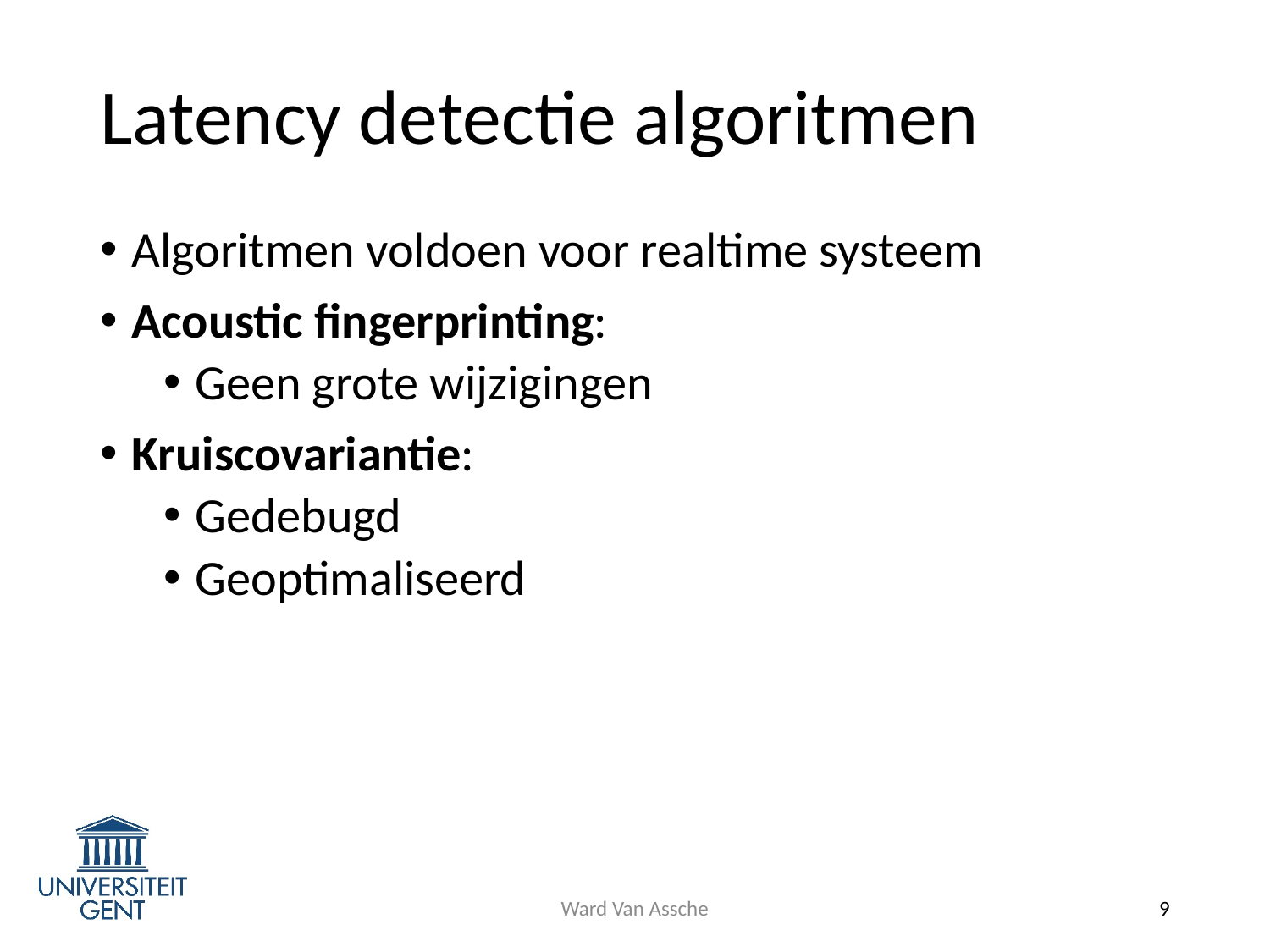

# Latency detectie algoritmen
Algoritmen voldoen voor realtime systeem
Acoustic fingerprinting:
Geen grote wijzigingen
Kruiscovariantie:
Gedebugd
Geoptimaliseerd
Ward Van Assche
9